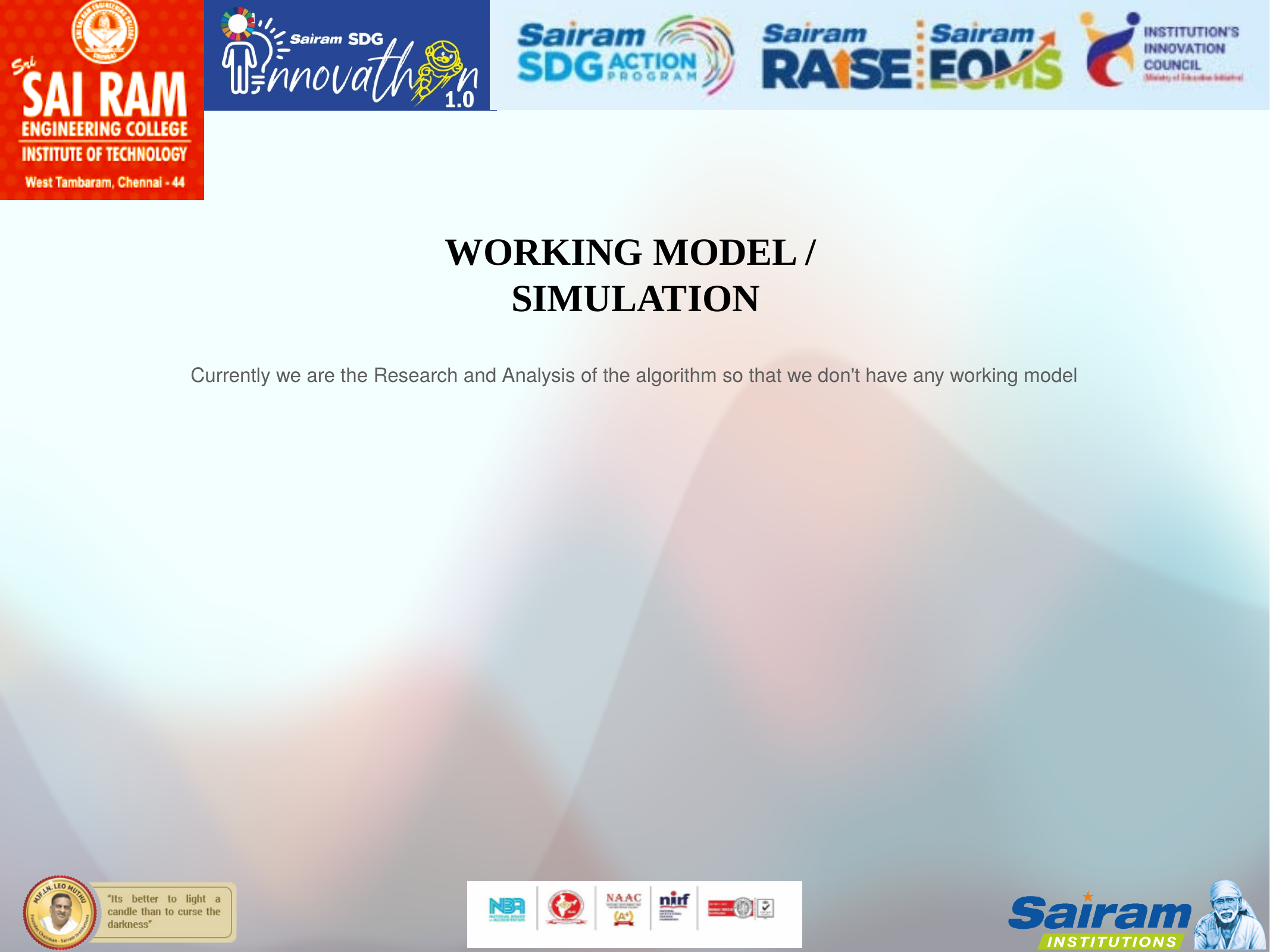

Currently we are the Research and Analysis of the algorithm so that we don't have any working model